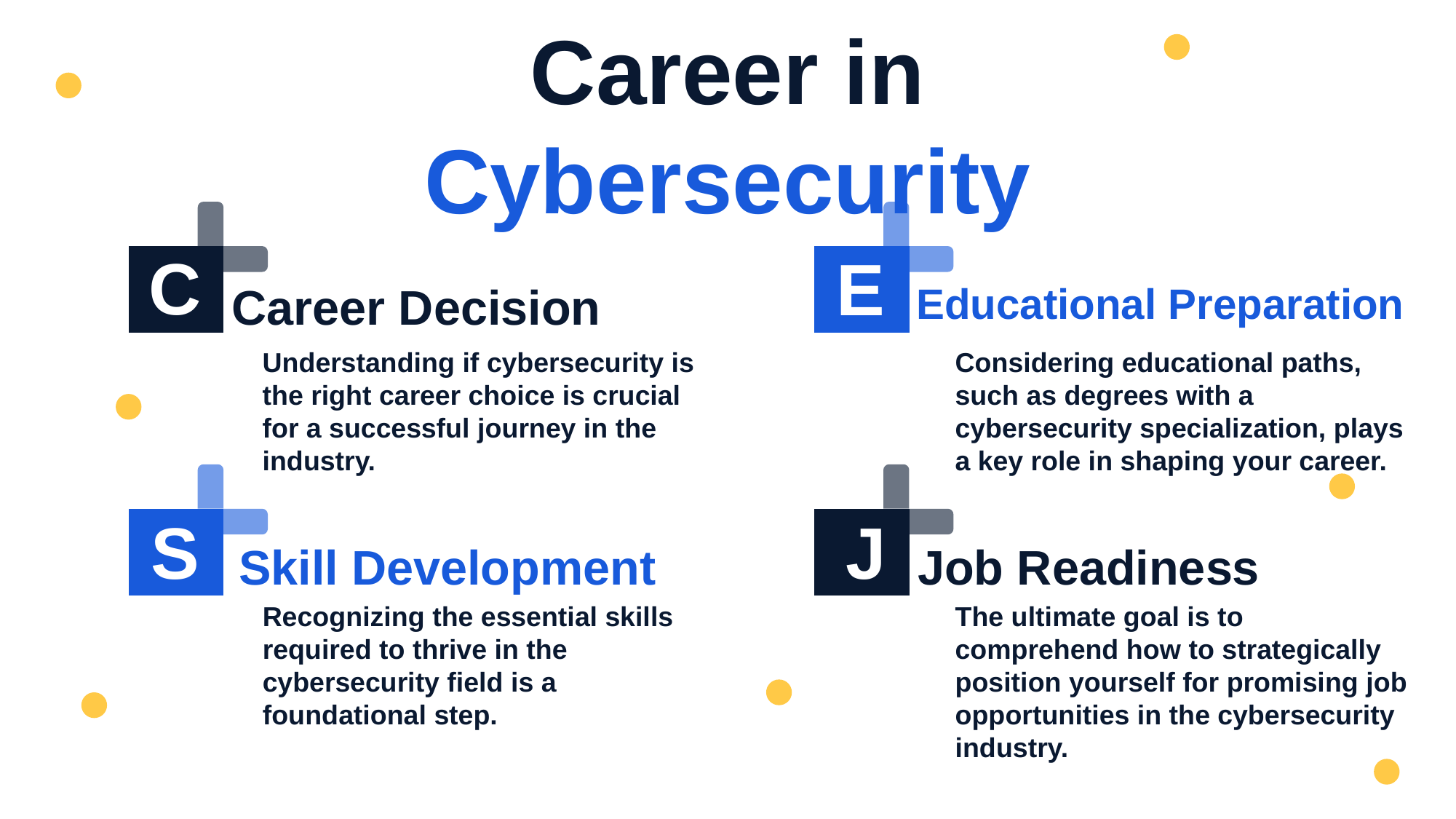

Career in Cybersecurity

C
E

Career Decision
Understanding if cybersecurity is the right career choice is crucial for a successful journey in the industry.
Educational Preparation
Considering educational paths, such as degrees with a cybersecurity specialization, plays a key role in shaping your career.

J
S

Skill Development
Recognizing the essential skills required to thrive in the cybersecurity field is a foundational step.
Job Readiness
The ultimate goal is to comprehend how to strategically position yourself for promising job opportunities in the cybersecurity industry.